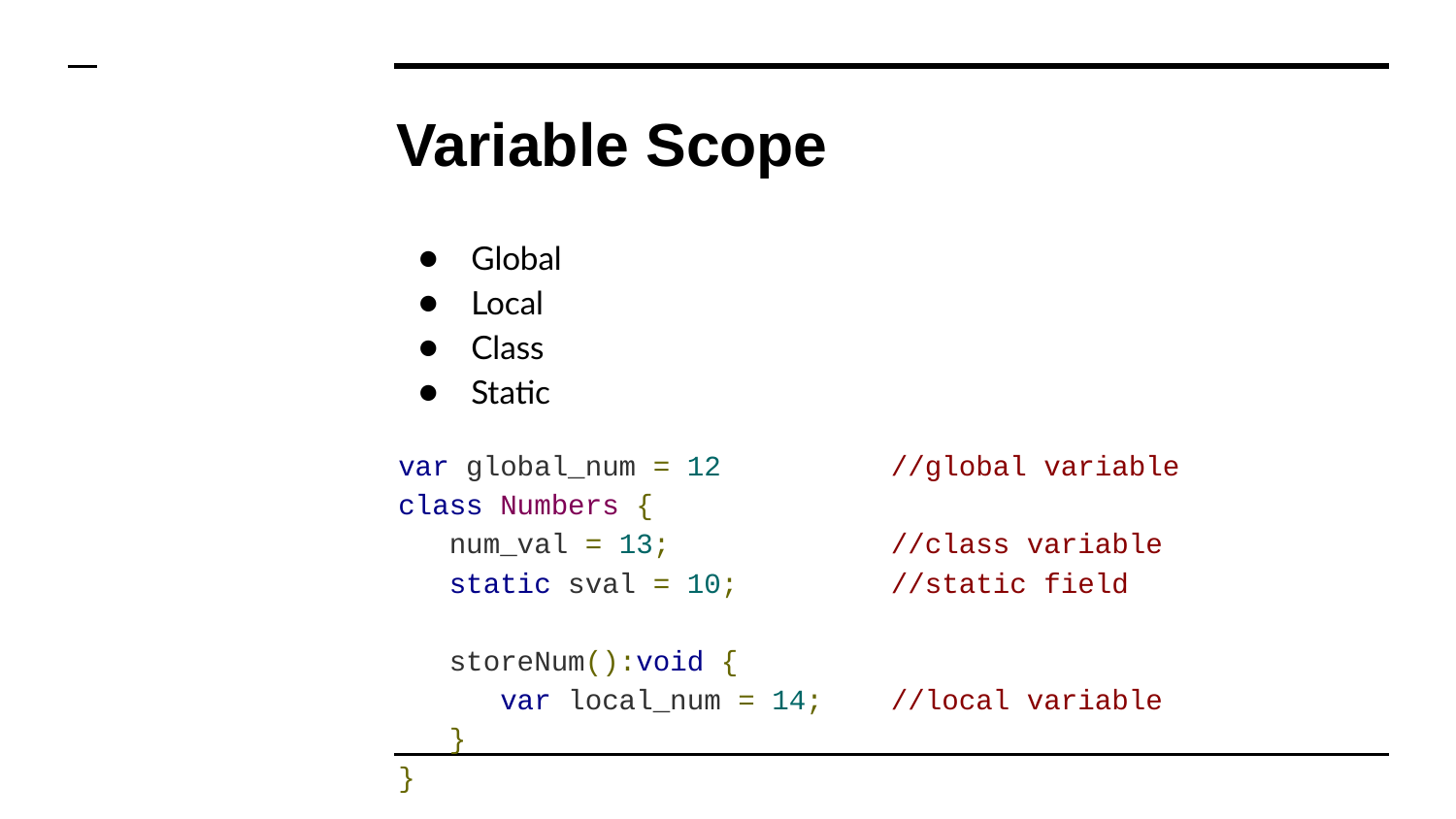

# Variable Scope
Global
Local
Class
Static
var global_num = 12          //global variable
class Numbers {
   num_val = 13;             //class variable
   static sval = 10;         //static field
   storeNum():void {
      var local_num = 14;    //local variable
   }
}